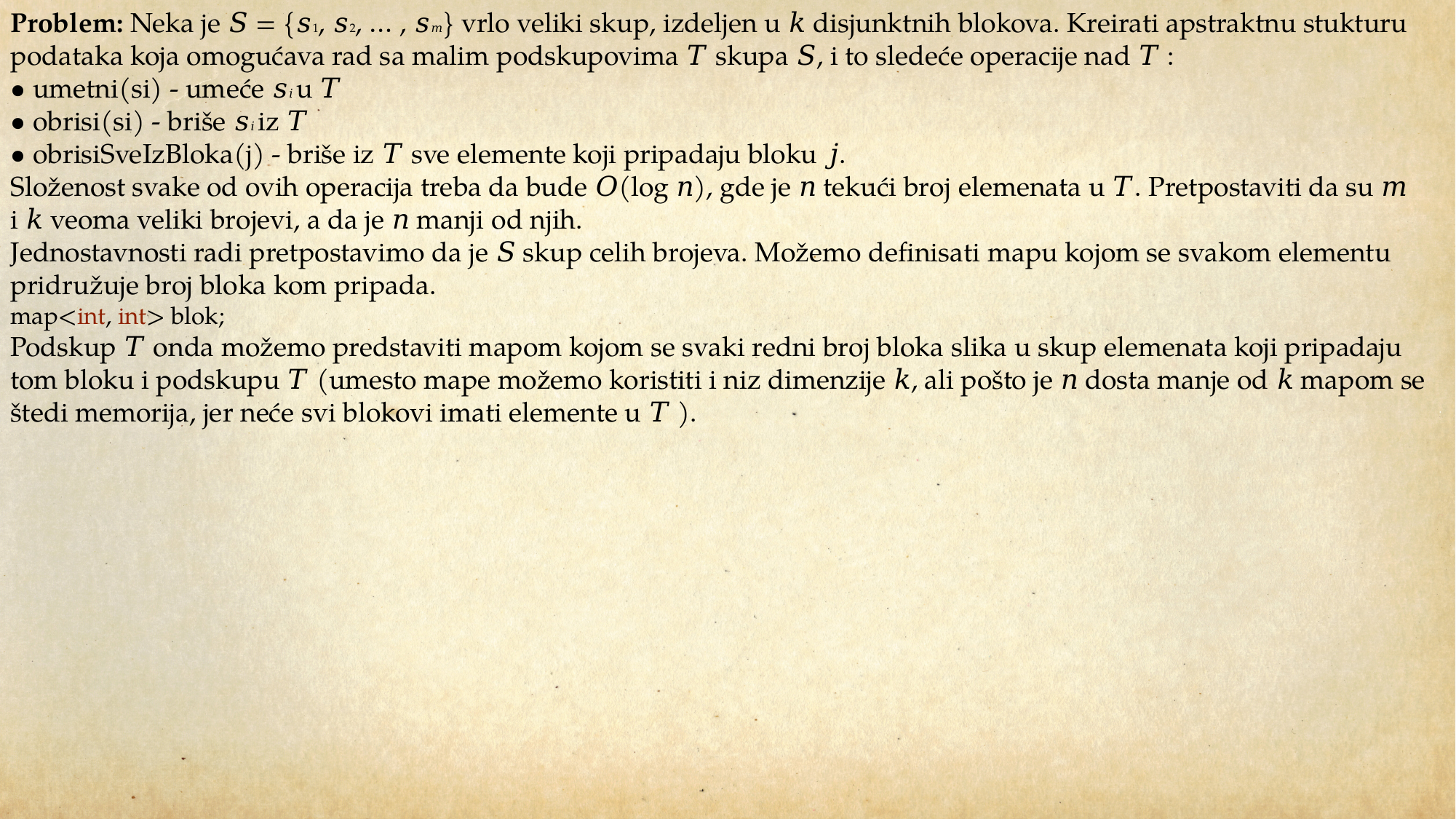

Problem: Neka je 𝑆 = {𝑠1, 𝑠2, … , 𝑠𝑚} vrlo veliki skup, izdeljen u 𝑘 disjunktnih blokova. Kreirati apstraktnu stukturu podataka koja omogućava rad sa malim podskupovima 𝑇 skupa 𝑆, i to sledeće operacije nad 𝑇 :
• umetni(si) - umeće 𝑠𝑖 u 𝑇
• obrisi(si) - briše 𝑠𝑖 iz 𝑇
• obrisiSveIzBloka(j) - briše iz 𝑇 sve elemente koji pripadaju bloku 𝑗.
Složenost svake od ovih operacija treba da bude 𝑂(log 𝑛), gde je 𝑛 tekući broj elemenata u 𝑇. Pretpostaviti da su 𝑚 i 𝑘 veoma veliki brojevi, a da je 𝑛 manji od njih.
Jednostavnosti radi pretpostavimo da je 𝑆 skup celih brojeva. Možemo definisati mapu kojom se svakom elementu pridružuje broj bloka kom pripada.
map<int, int> blok;
Podskup 𝑇 onda možemo predstaviti mapom kojom se svaki redni broj bloka slika u skup elemenata koji pripadaju tom bloku i podskupu 𝑇 (umesto mape možemo koristiti i niz dimenzije 𝑘, ali pošto je 𝑛 dosta manje od 𝑘 mapom se štedi memorija, jer neće svi blokovi imati elemente u 𝑇 ).